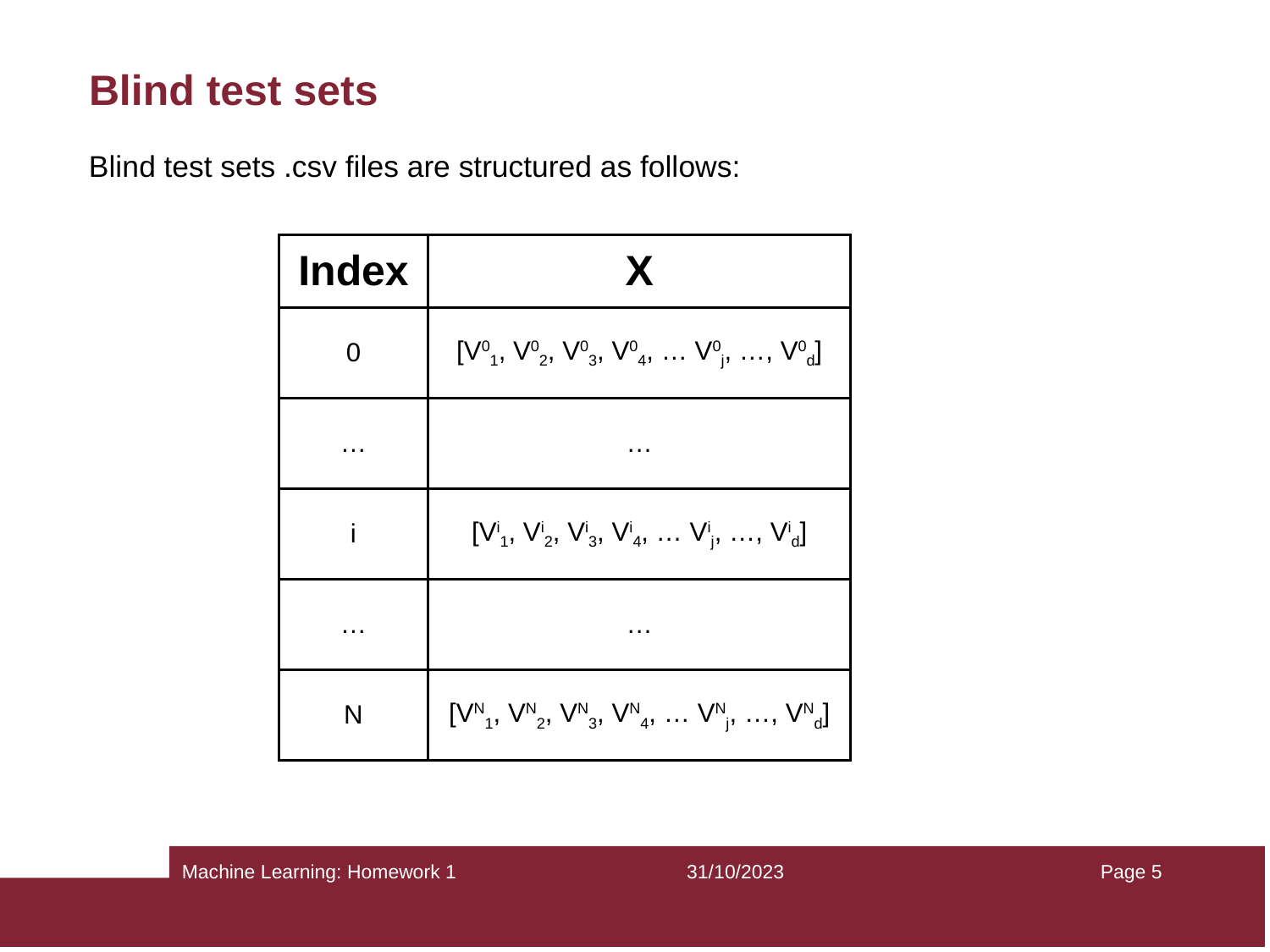

Blind test sets

Blind test sets .csv files are structured as follows:

| Index | X |
| --- | --- |
| 0 | [V01, V02, V03, V04, … V0j, …, V0d] |
| … | … |
| i | [Vi1, Vi2, Vi3, Vi4, … Vij, …, Vid] |
| … | … |
| N | [VN1, VN2, VN3, VN4, … VNj, …, VNd] |
Page 5
31/10/2023
Machine Learning: Homework 1